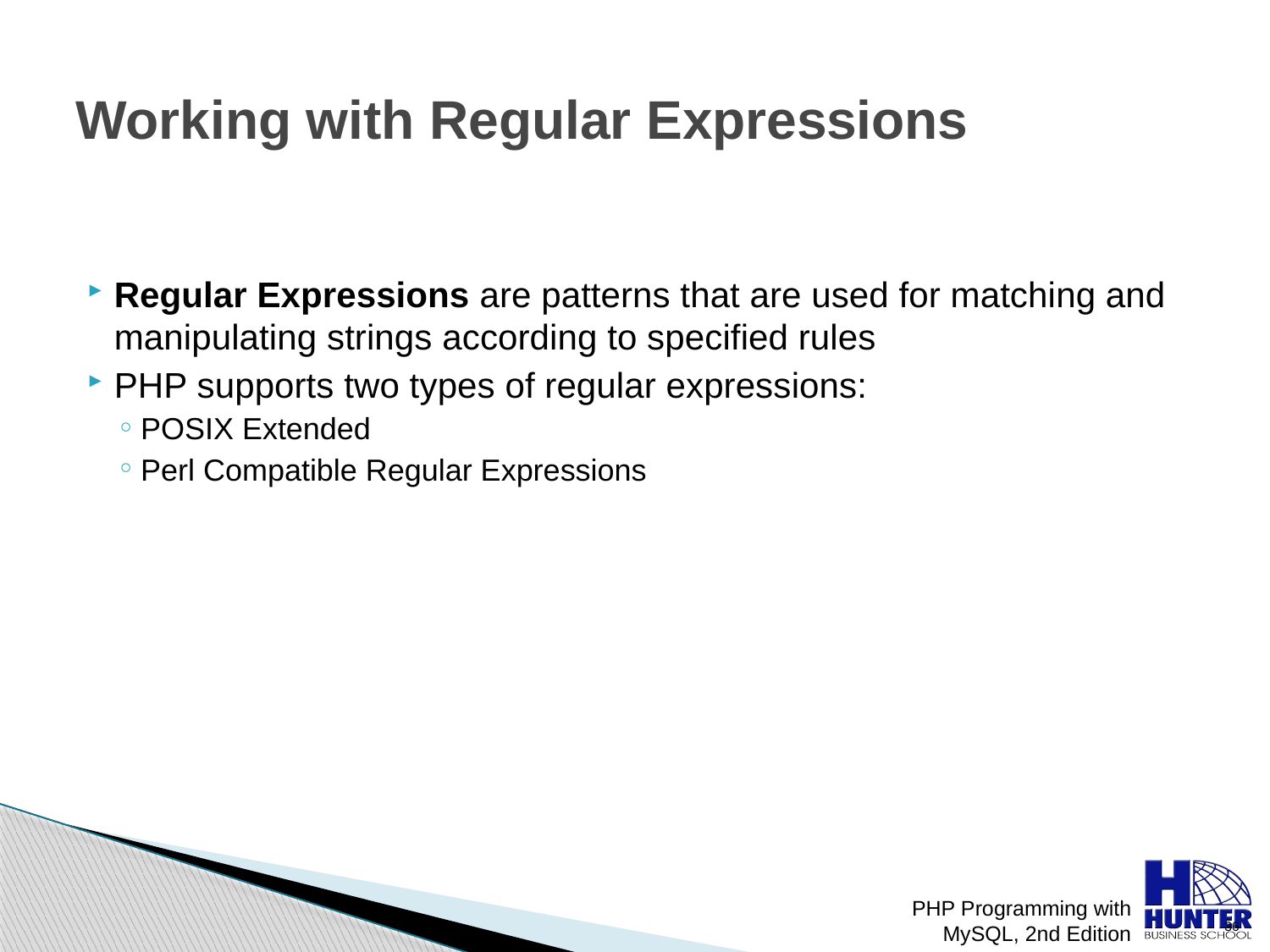

# Working with Regular Expressions

Regular Expressions are patterns that are used for matching and manipulating strings according to specified rules
PHP supports two types of regular expressions:
POSIX Extended
Perl Compatible Regular Expressions
PHP Programming with MySQL, 2nd Edition
 36